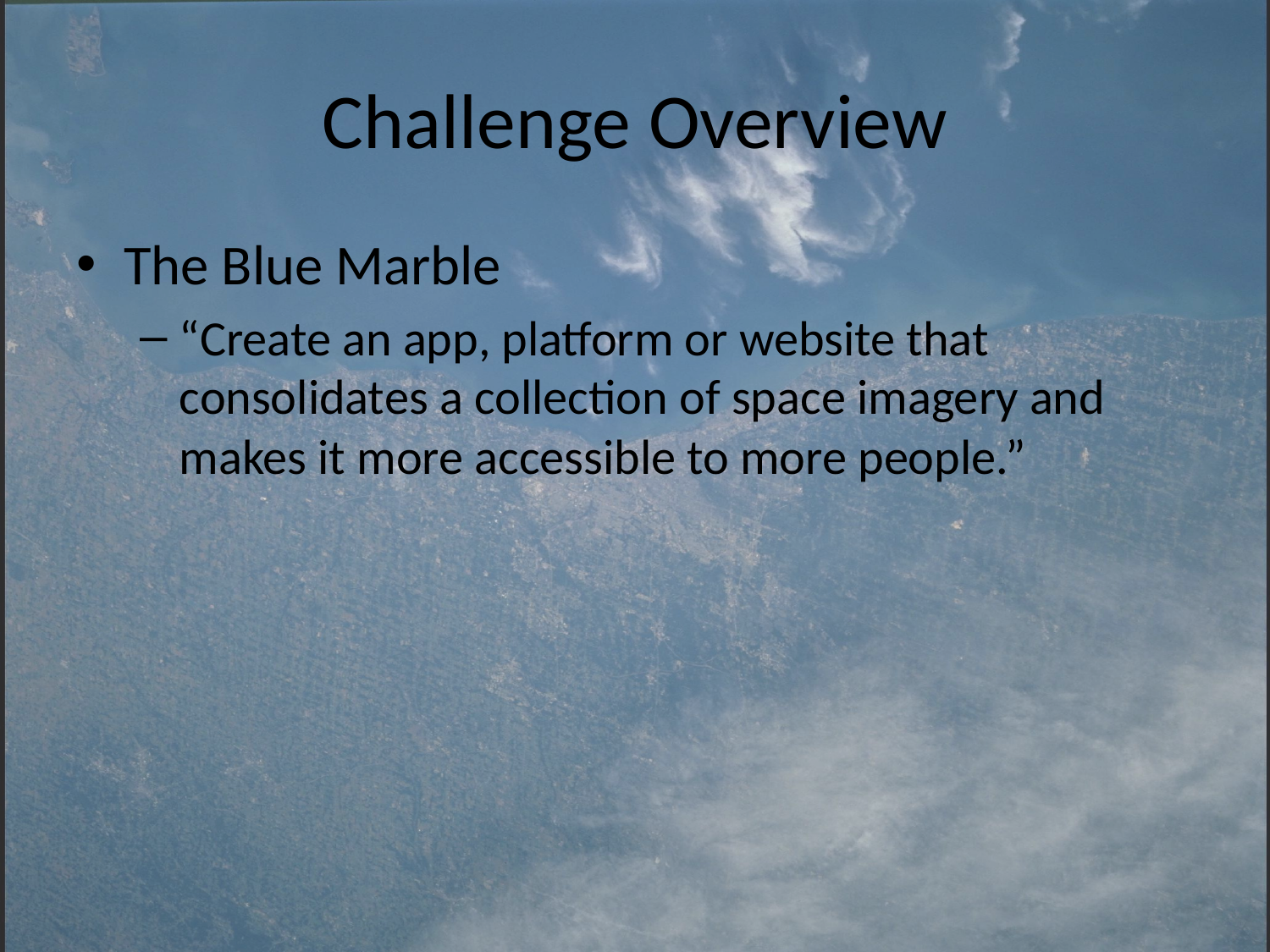

# Challenge Overview
The Blue Marble
“Create an app, platform or website that consolidates a collection of space imagery and makes it more accessible to more people.”